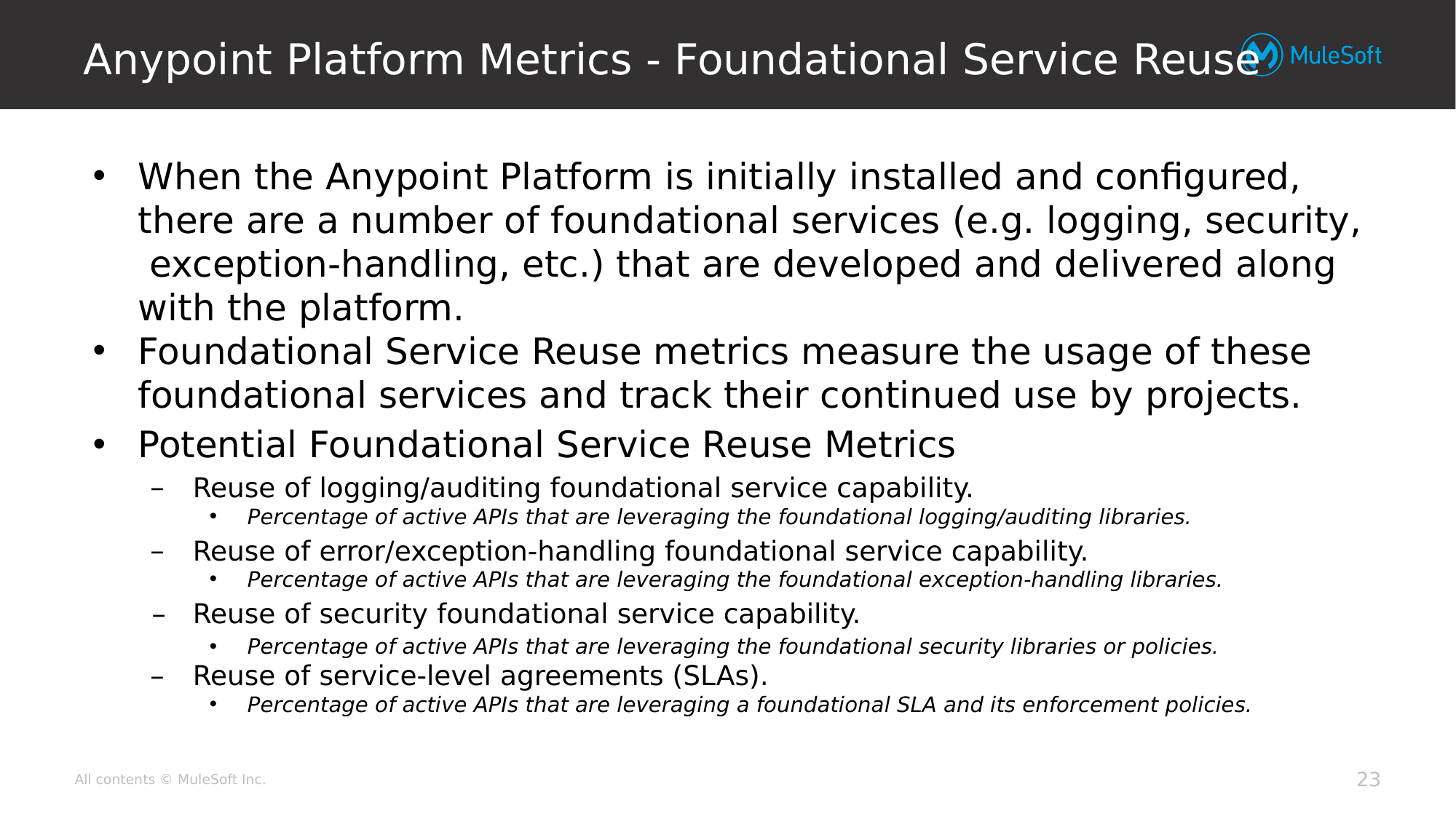

# Anypoint Platform Metrics - Foundational Service Reuse
When the Anypoint Platform is initially installed and configured, there are a number of foundational services (e.g. logging, security,  exception-handling, etc.) that are developed and delivered along with the platform.
Foundational Service Reuse metrics measure the usage of these foundational services and track their continued use by projects.
Potential Foundational Service Reuse Metrics
Reuse of logging/auditing foundational service capability.
Percentage of active APIs that are leveraging the foundational logging/auditing libraries.
Reuse of error/exception-handling foundational service capability.
Percentage of active APIs that are leveraging the foundational exception-handling libraries.
Reuse of security foundational service capability.
Percentage of active APIs that are leveraging the foundational security libraries or policies.
Reuse of service-level agreements (SLAs).
Percentage of active APIs that are leveraging a foundational SLA and its enforcement policies.

23